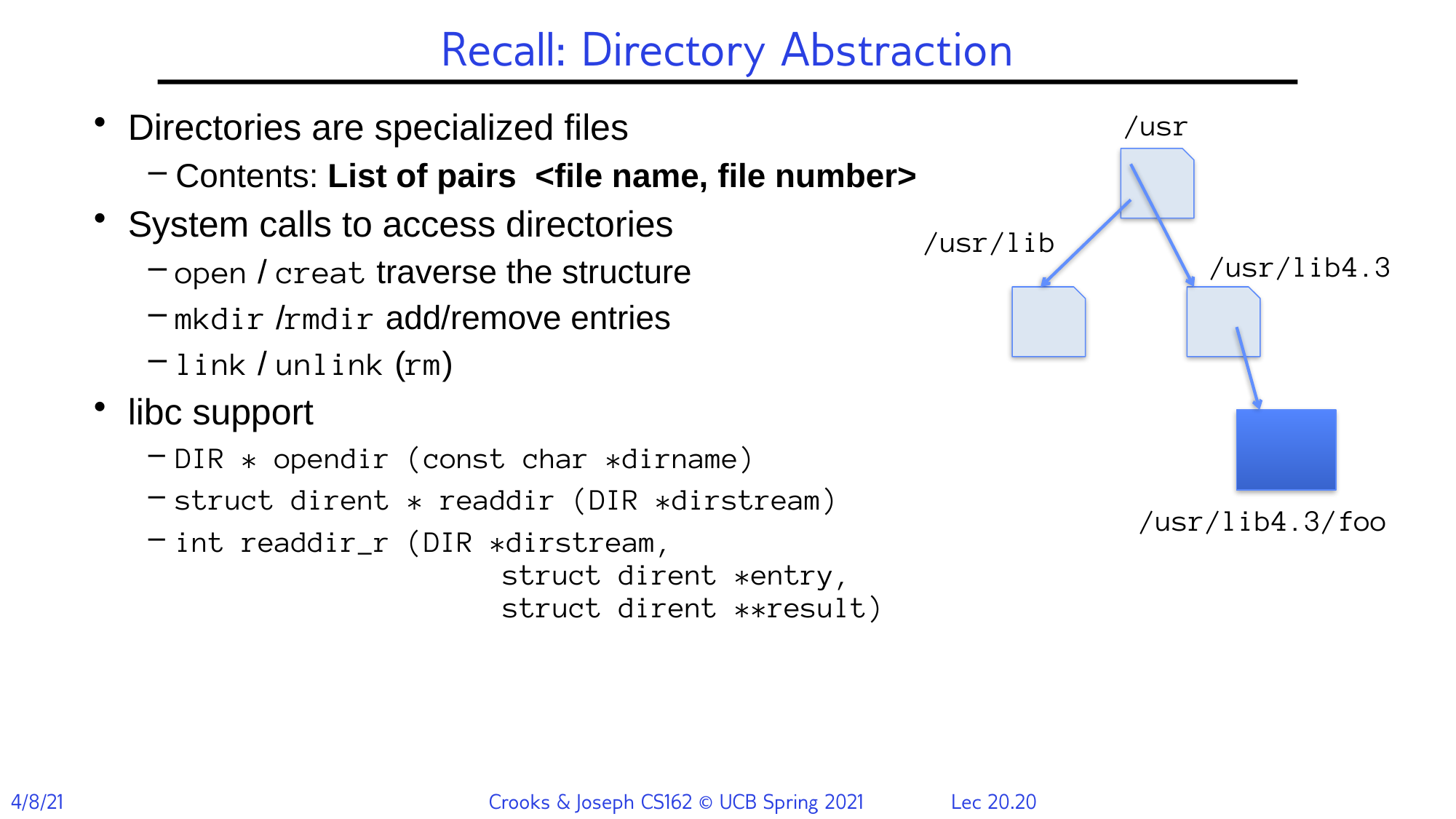

# Recall: Directory Abstraction
/usr
Directories are specialized files
Contents: List of pairs  <file name, file number>
System calls to access directories
open / creat traverse the structure
mkdir /rmdir add/remove entries
link / unlink (rm)
libc support
DIR * opendir (const char *dirname)
struct dirent * readdir (DIR *dirstream)
int readdir_r (DIR *dirstream,
			struct dirent *entry,
			struct dirent **result)

/usr/lib
/usr/lib4.3

/usr/lib4.3/foo